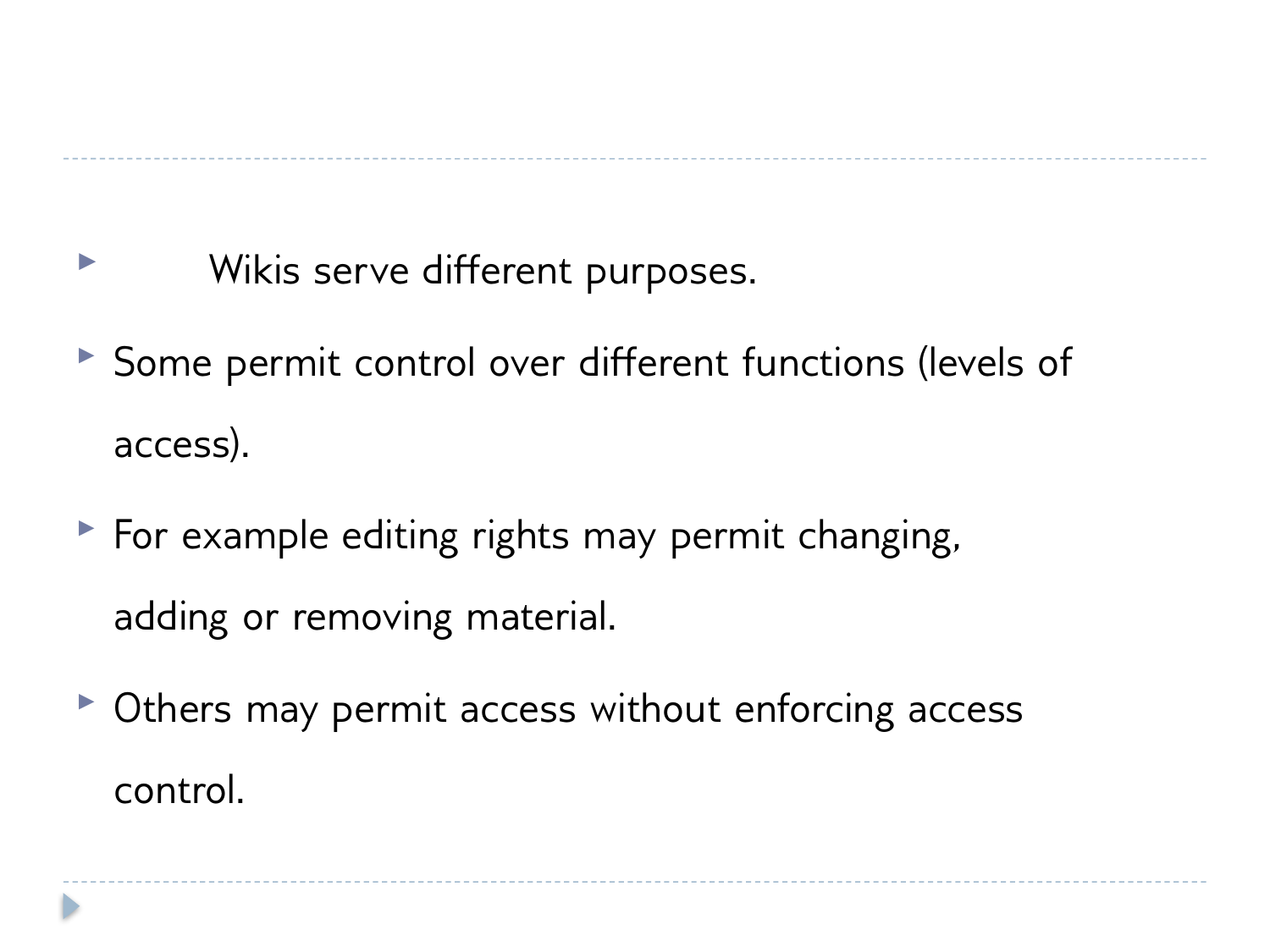

Wikis serve different purposes.
Some permit control over different functions (levels of access).
For example editing rights may permit changing, adding or removing material.
Others may permit access without enforcing access control.